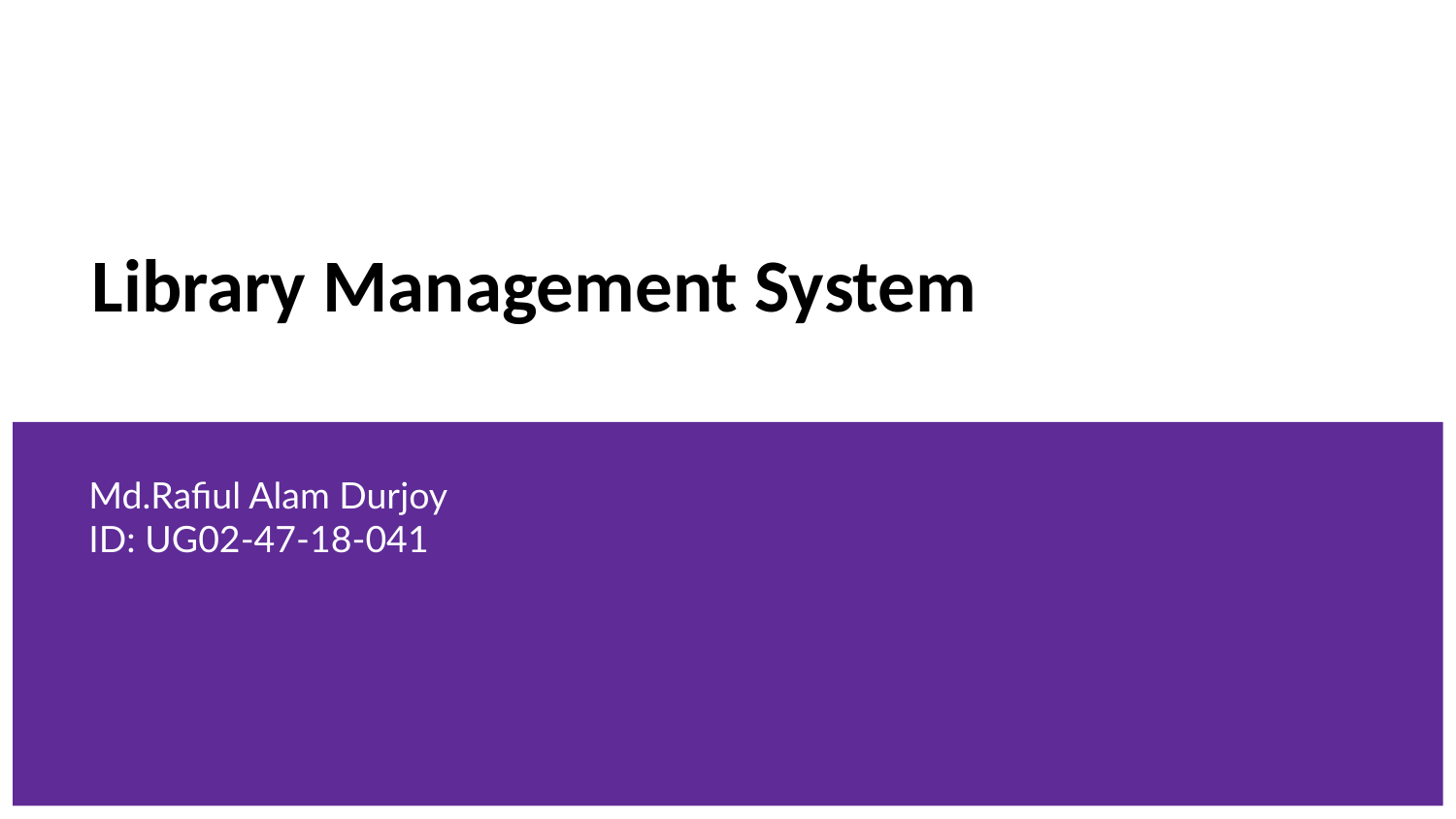

# Library Management System
Md.Rafiul Alam Durjoy
ID: UG02-47-18-041